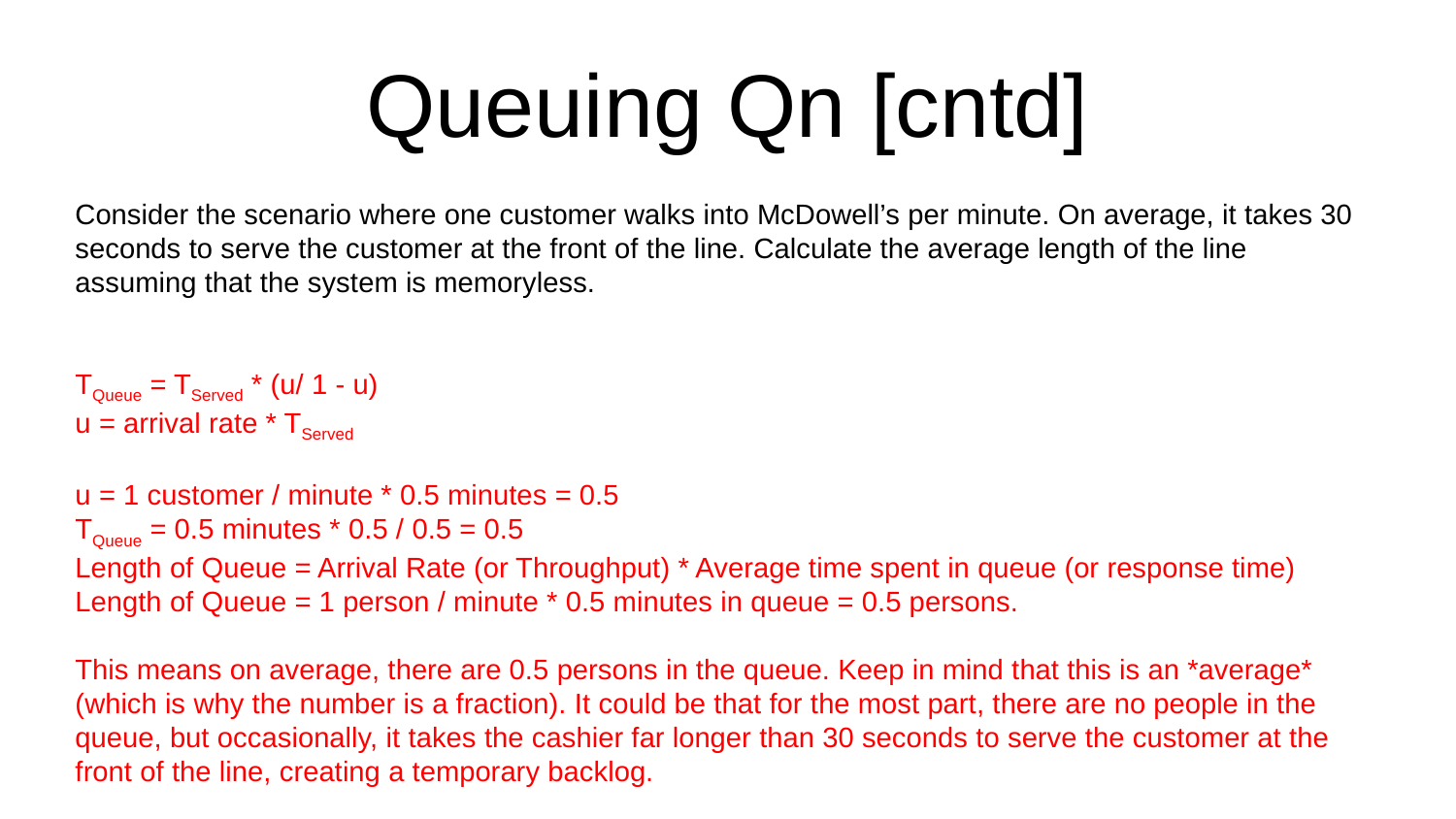

# Queuing Qn [cntd]
Consider the scenario where one customer walks into McDowell’s per minute. On average, it takes 30 seconds to serve the customer at the front of the line. Calculate the average length of the line assuming that the system is memoryless.

TQueue = TServed * (u/ 1 - u)
u = arrival rate * TServed

u = 1 customer / minute * 0.5 minutes = 0.5
TQueue = 0.5 minutes * 0.5 / 0.5 = 0.5
Length of Queue = Arrival Rate (or Throughput) * Average time spent in queue (or response time)
Length of Queue = 1 person / minute * 0.5 minutes in queue = 0.5 persons.

This means on average, there are 0.5 persons in the queue. Keep in mind that this is an *average* (which is why the number is a fraction). It could be that for the most part, there are no people in the queue, but occasionally, it takes the cashier far longer than 30 seconds to serve the customer at the front of the line, creating a temporary backlog.